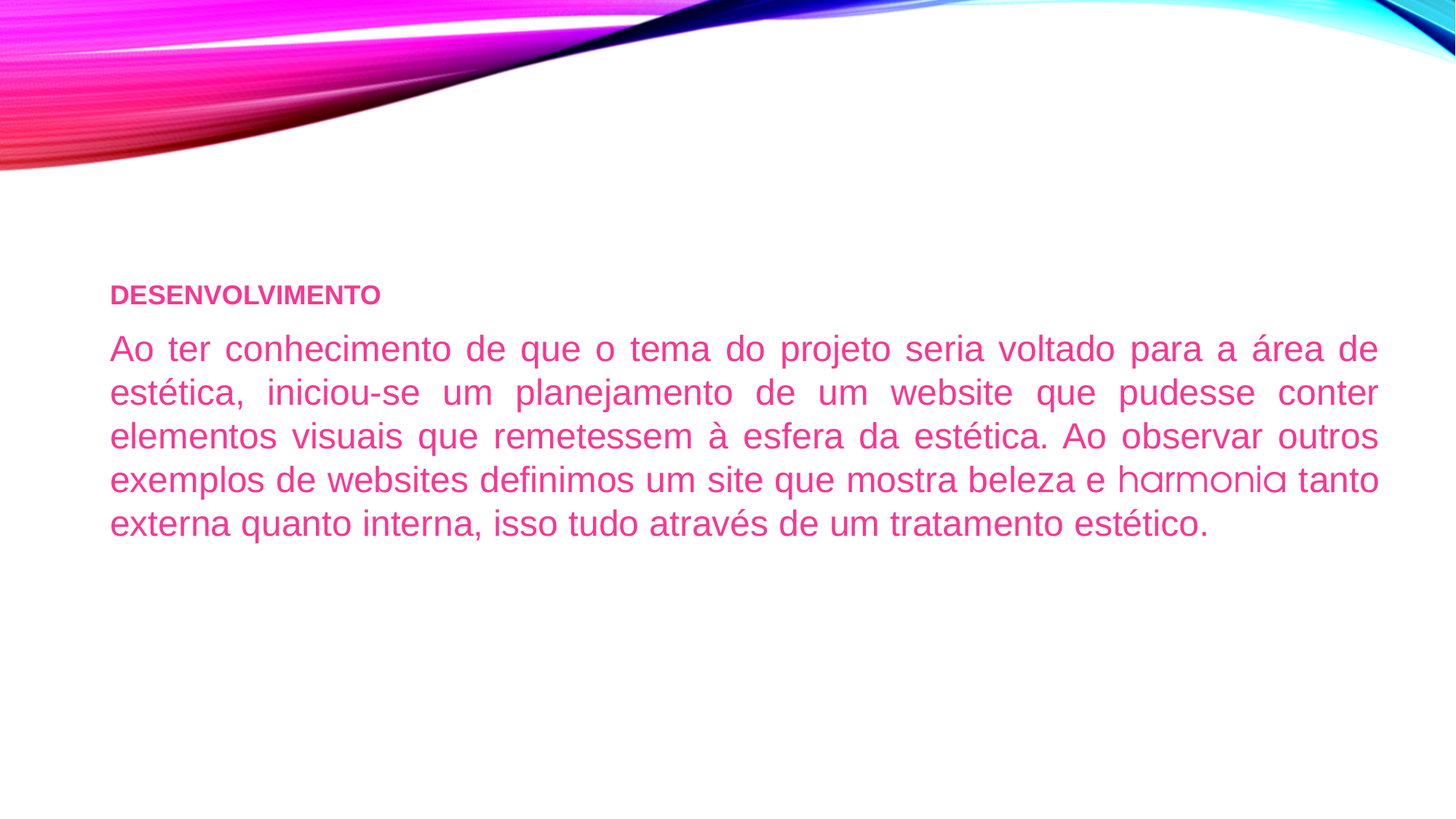

DESENVOLVIMENTO
Ao ter conhecimento de que o tema do projeto seria voltado para a área de estética, iniciou-se um planejamento de um website que pudesse conter elementos visuais que remetessem à esfera da estética. Ao observar outros exemplos de websites definimos um site que mostra beleza e harmonia tanto externa quanto interna, isso tudo através de um tratamento estético.